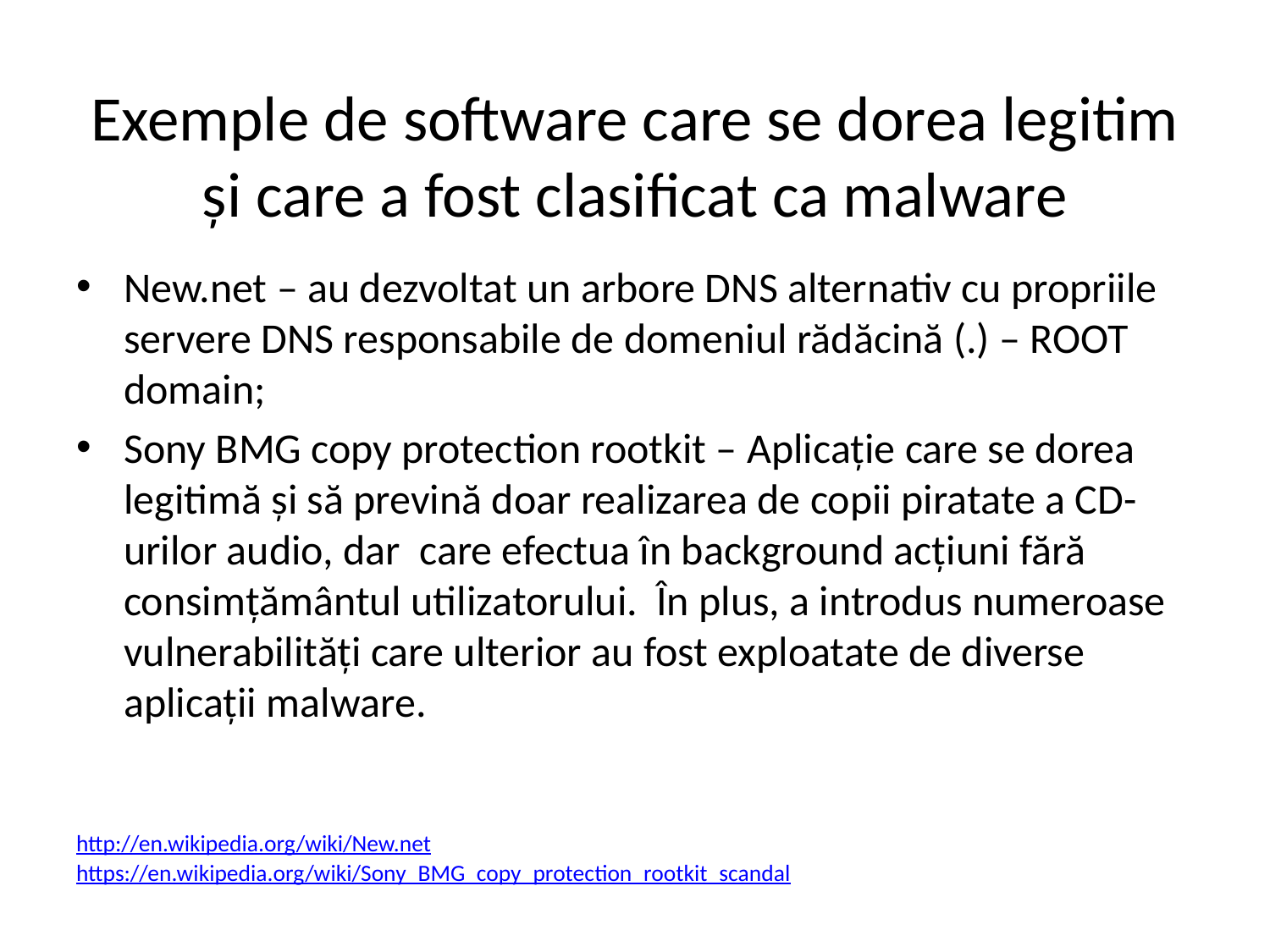

# Exemple de software care se dorea legitim și care a fost clasificat ca malware
New.net – au dezvoltat un arbore DNS alternativ cu propriile servere DNS responsabile de domeniul rădăcină (.) – ROOT domain;
Sony BMG copy protection rootkit – Aplicație care se dorea legitimă și să prevină doar realizarea de copii piratate a CD-urilor audio, dar  care efectua în background acțiuni fără consimțământul utilizatorului.  În plus, a introdus numeroase vulnerabilități care ulterior au fost exploatate de diverse aplicații malware.
http://en.wikipedia.org/wiki/New.net
https://en.wikipedia.org/wiki/Sony_BMG_copy_protection_rootkit_scandal